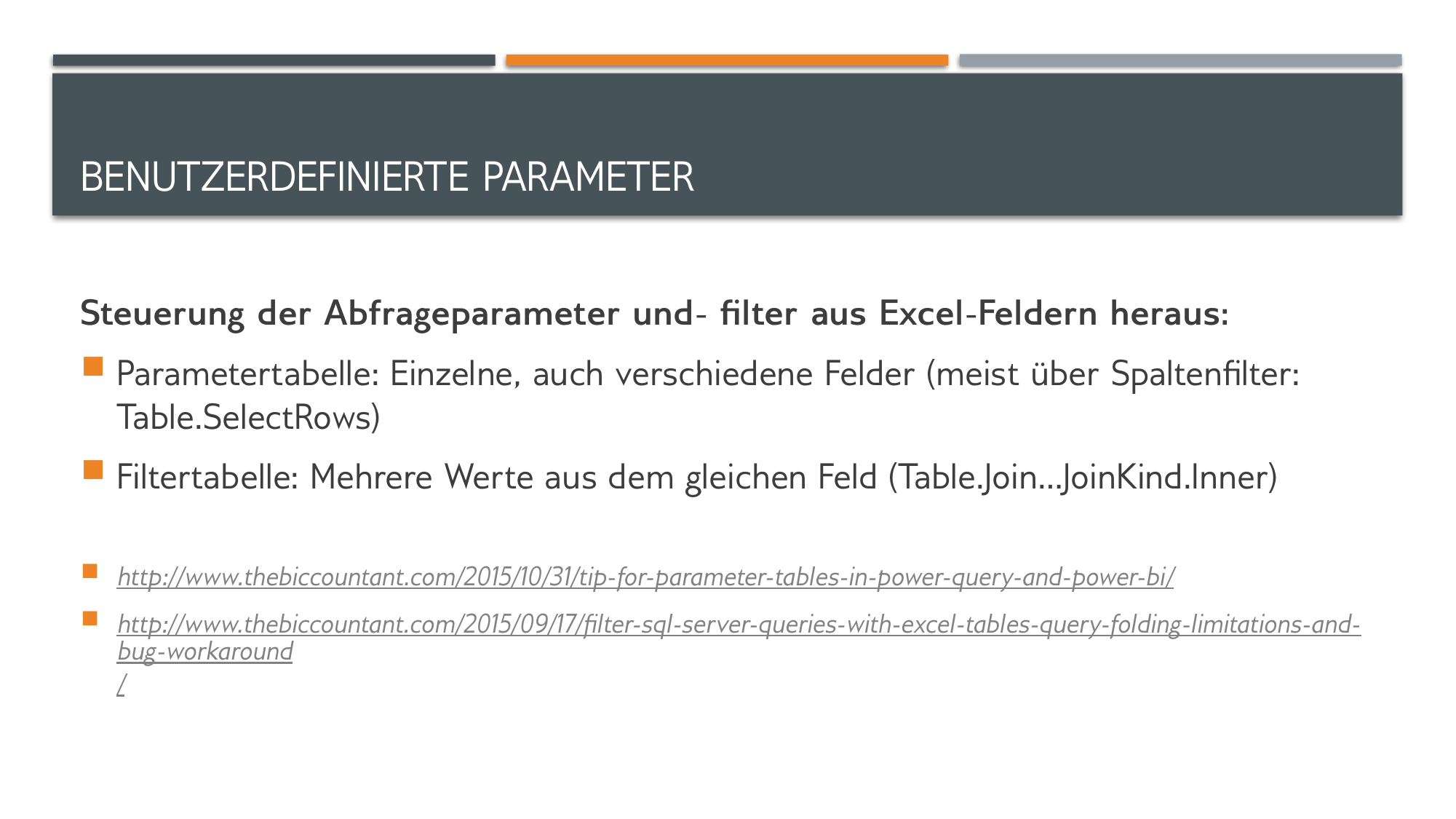

# Benutzerdefinierte Parameter
Steuerung der Abfrageparameter und- filter aus Excel-Feldern heraus:
Parametertabelle: Einzelne, auch verschiedene Felder (meist über Spaltenfilter:  Table.SelectRows)
Filtertabelle: Mehrere Werte aus dem gleichen Feld (Table.Join…JoinKind.Inner)

http://www.thebiccountant.com/2015/10/31/tip-for-parameter-tables-in-power-query-and-power-bi/
http://www.thebiccountant.com/2015/09/17/filter-sql-server-queries-with-excel-tables-query-folding-limitations-and-bug-workaround/